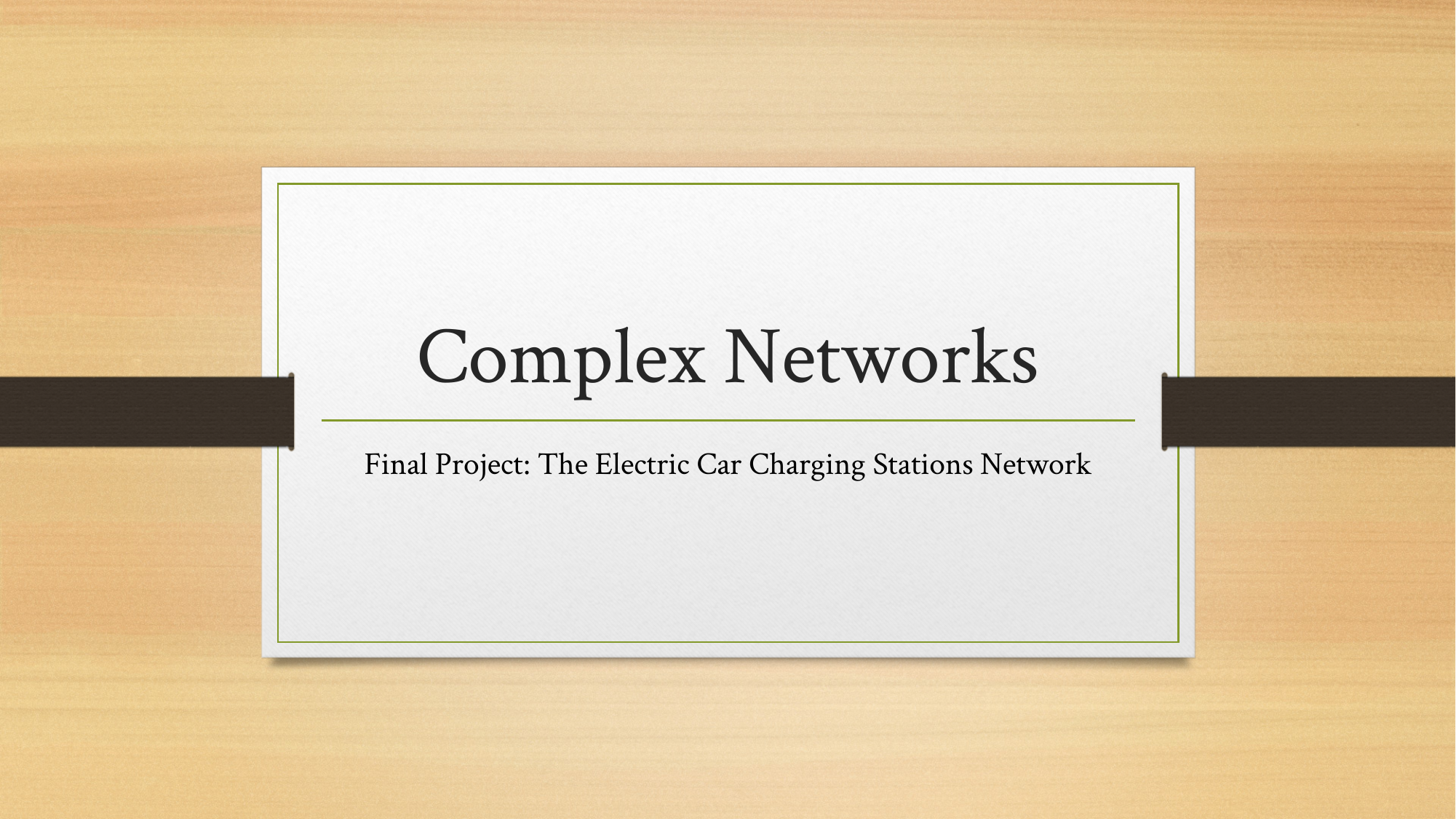

# Complex Networks
Final Project: The Electric Car Charging Stations Network